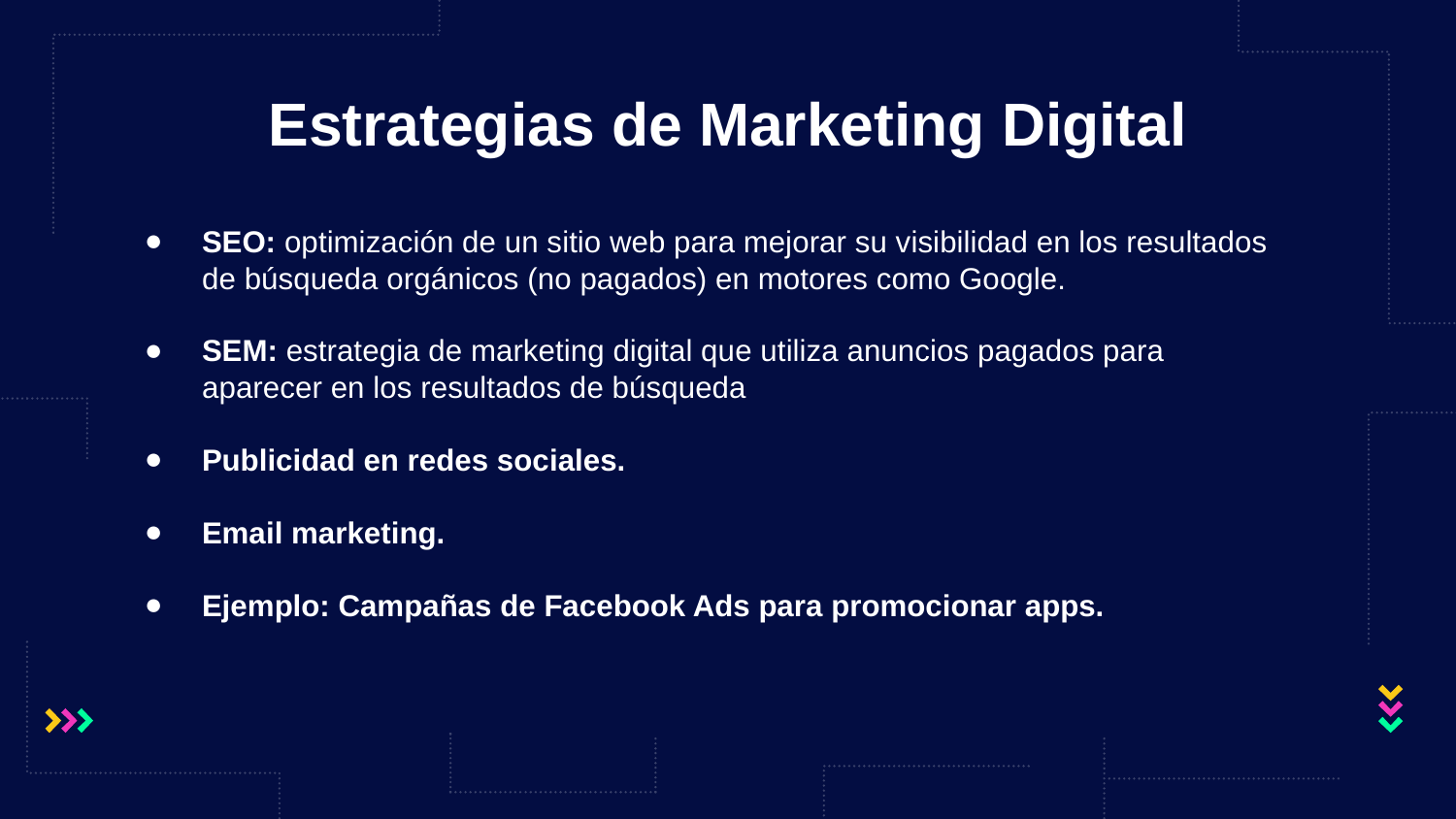

# Estrategias de Marketing Digital
SEO: optimización de un sitio web para mejorar su visibilidad en los resultados de búsqueda orgánicos (no pagados) en motores como Google.

SEM: estrategia de marketing digital que utiliza anuncios pagados para aparecer en los resultados de búsqueda

Publicidad en redes sociales.

Email marketing.

Ejemplo: Campañas de Facebook Ads para promocionar apps.